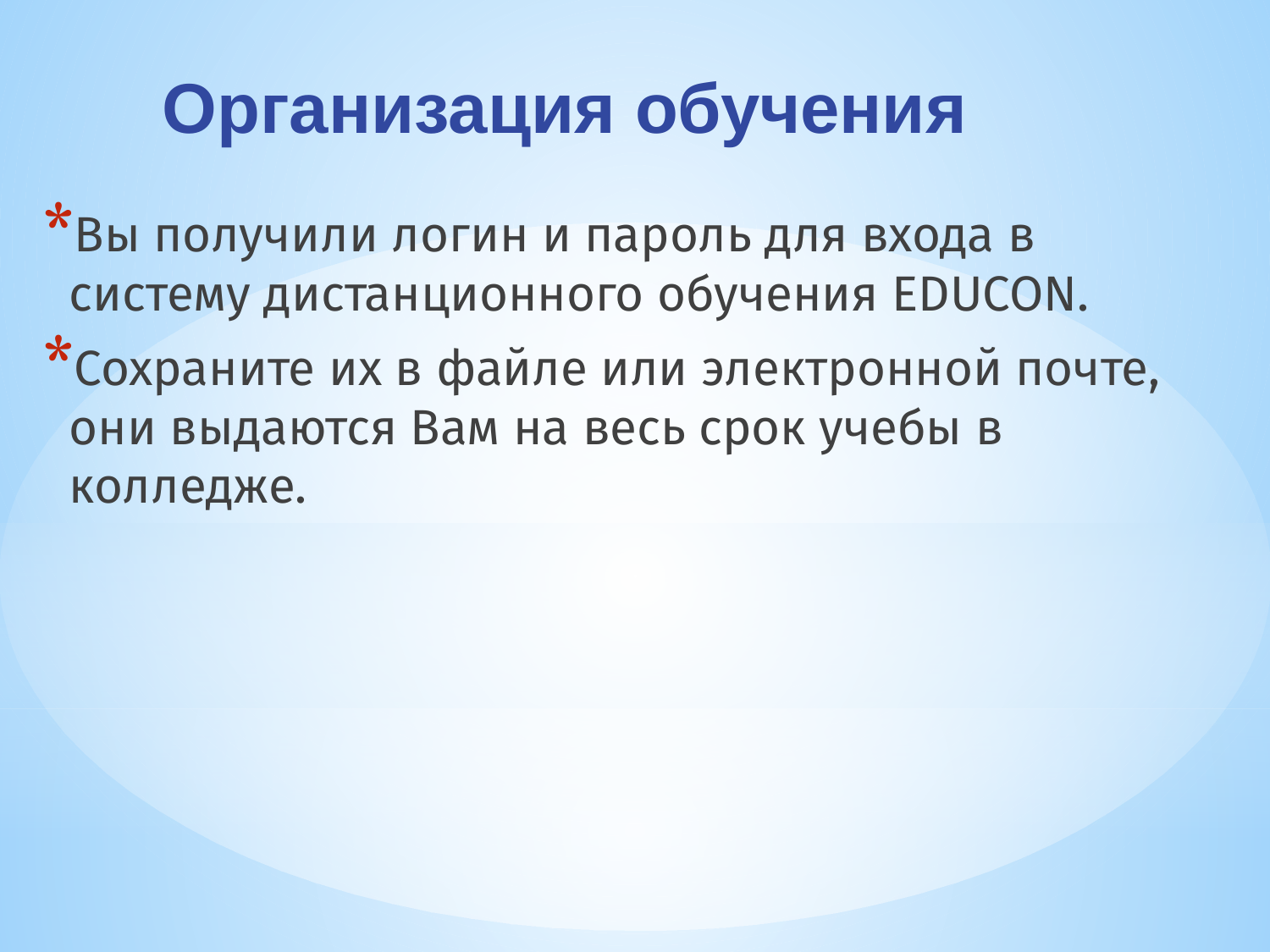

Организация обучения
Вы получили логин и пароль для входа в систему дистанционного обучения EDUCON.
Сохраните их в файле или электронной почте, они выдаются Вам на весь срок учебы в колледже.